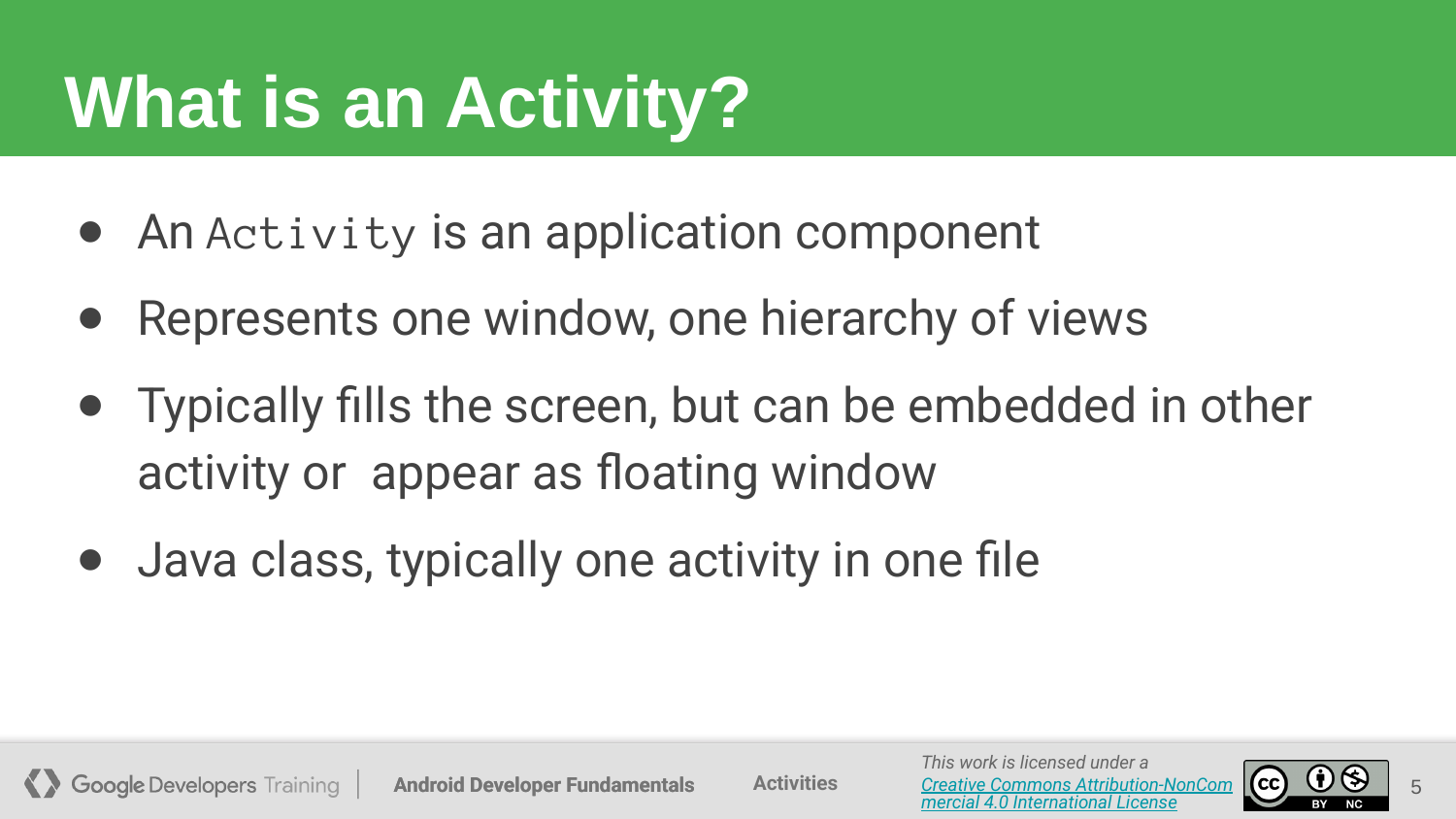

# What is an Activity?
An Activity is an application component
Represents one window, one hierarchy of views
Typically fills the screen, but can be embedded in other activity or  appear as floating window
Java class, typically one activity in one file

5